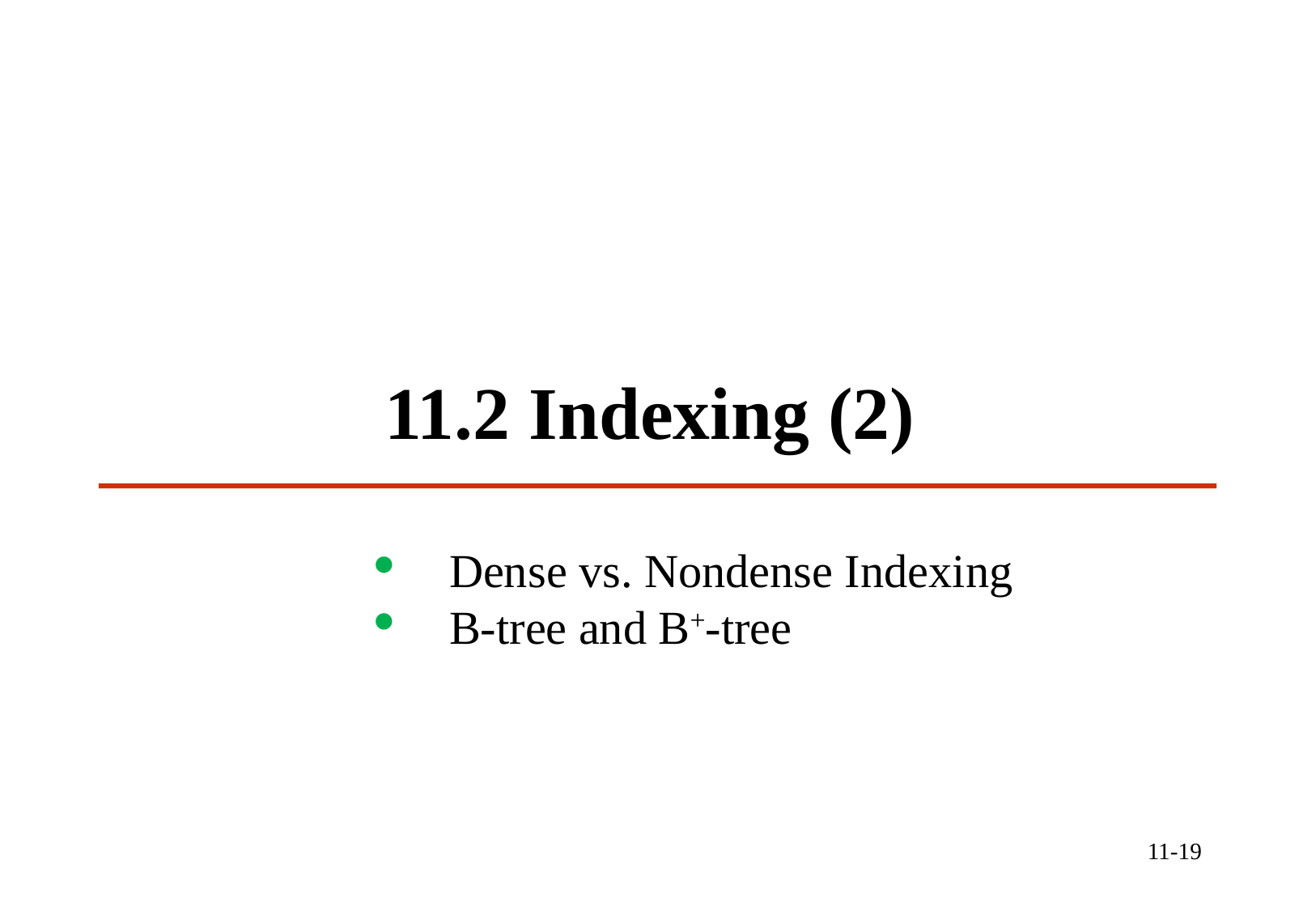

# 11.2 Indexing (2)
Dense vs. Nondense Indexing
B-tree and B+-tree